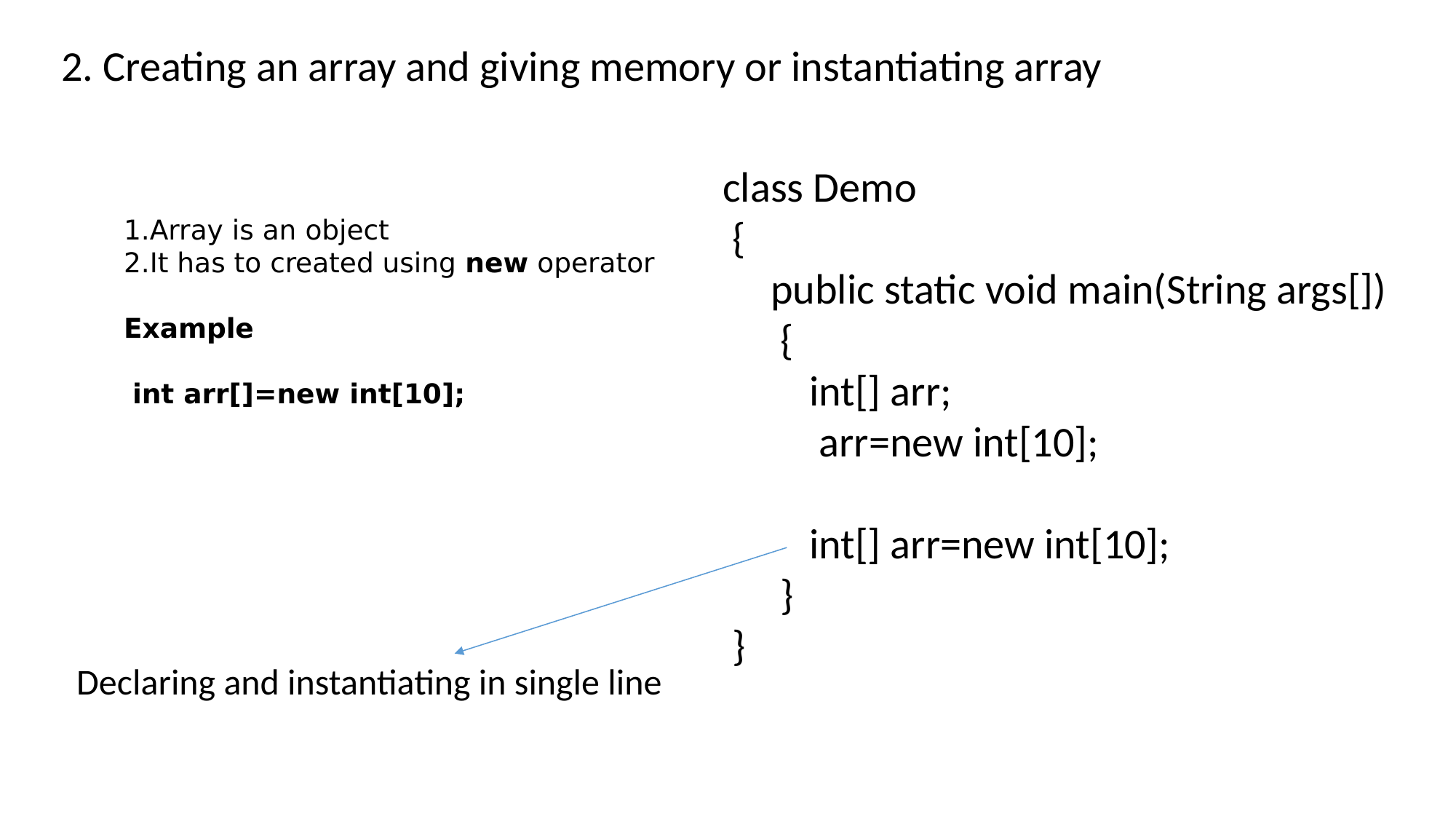

2. Creating an array and giving memory or instantiating array
class Demo
 {
     public static void main(String args[])
      {
         int[] arr;
          arr=new int[10];

         int[] arr=new int[10];
      }
 }

Array is an object
It has to created using new operator

Example

 int arr[]=new int[10];
Declaring and instantiating in single line